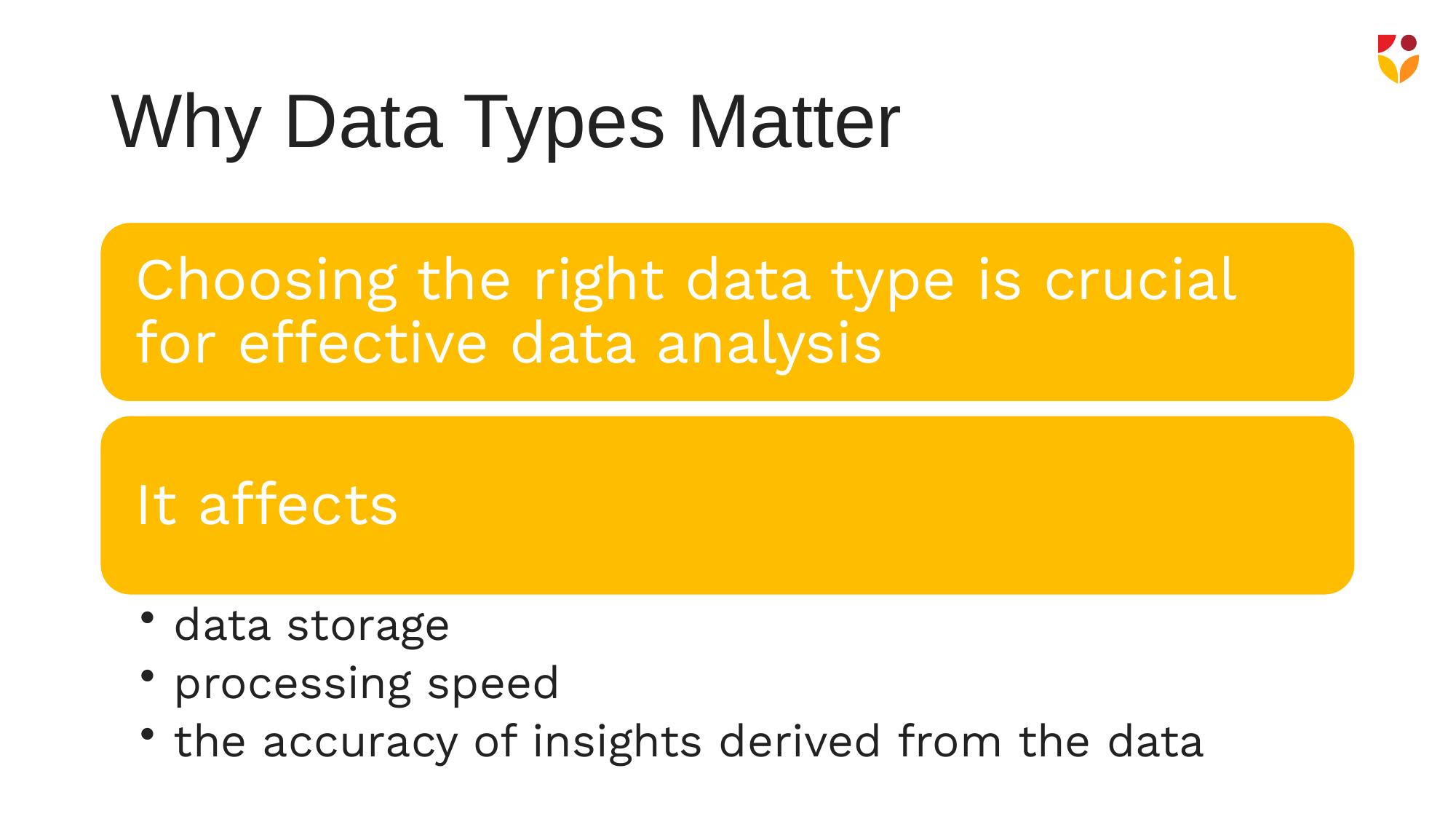

# Why Data Types Matter
Choosing the right data type is crucial for effective data analysis
It affects
data storage
processing speed
the accuracy of insights derived from the data